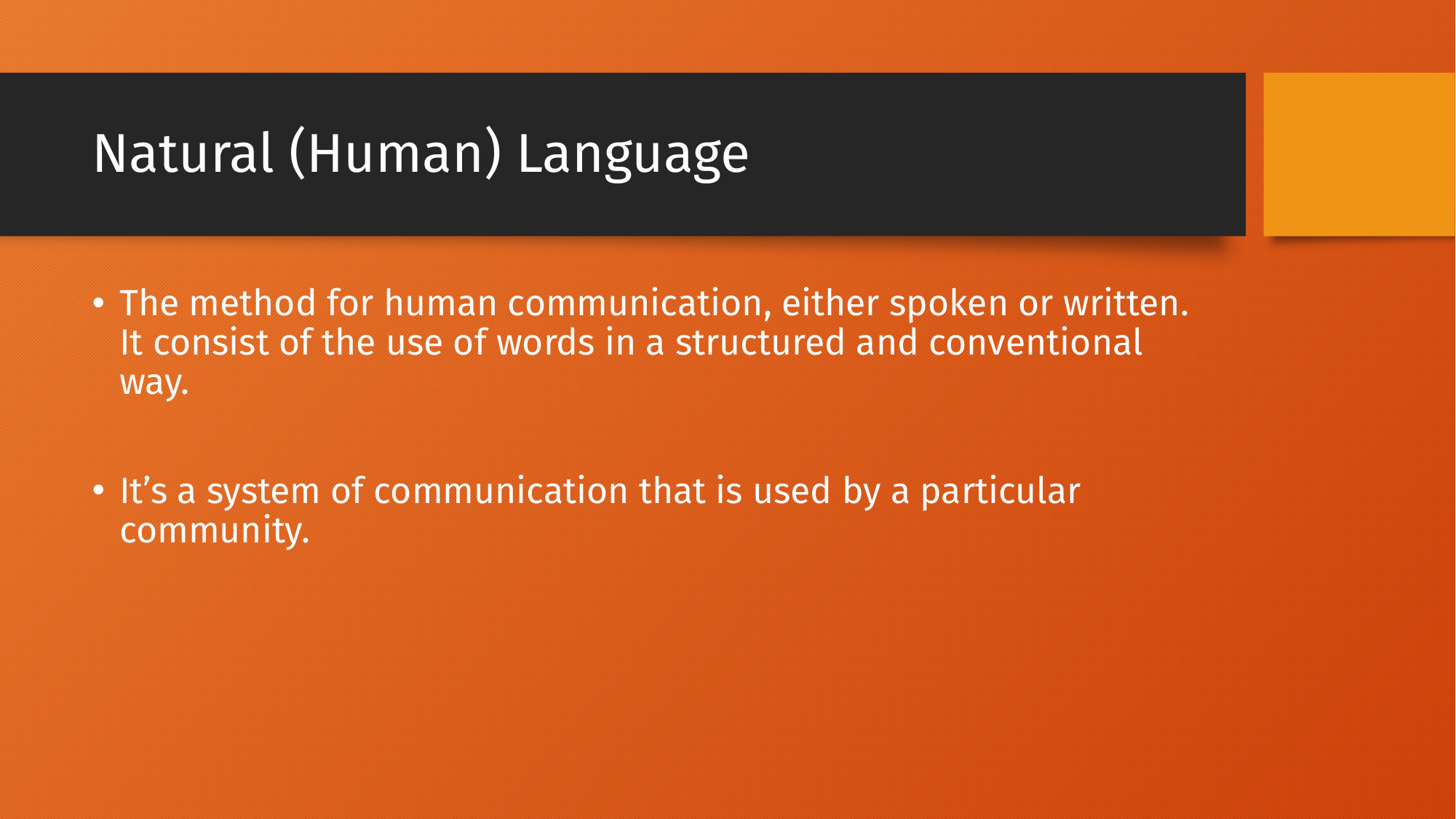

# Natural (Human) Language
The method for human communication, either spoken or written. It consist of the use of words in a structured and conventional way.

It’s a system of communication that is used by a particular community.